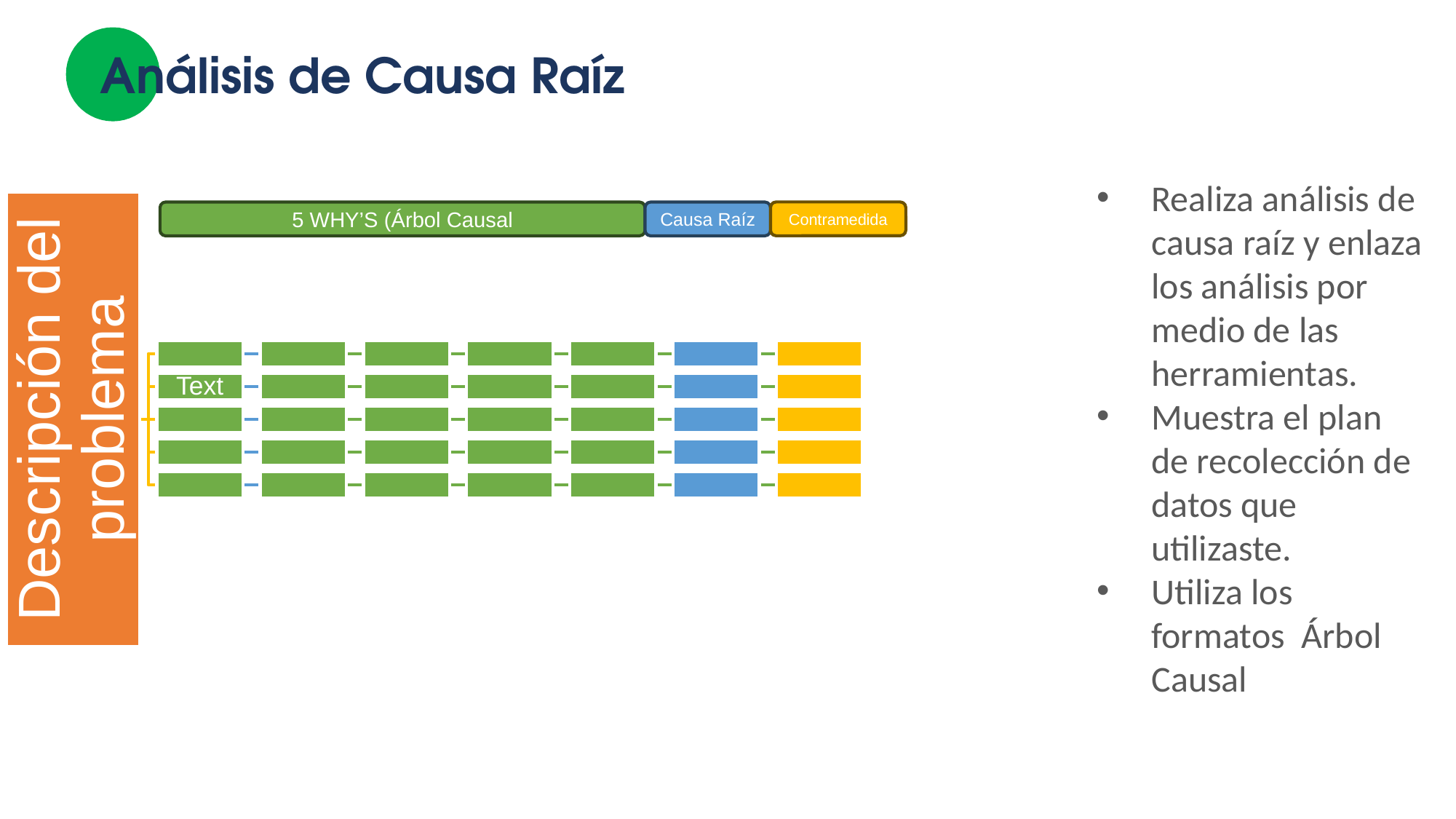

# Análisis de Causa Raíz

Realiza análisis de causa raíz y enlaza los análisis por medio de las herramientas.
Muestra el plan de recolección de datos que utilizaste.
Utiliza los formatos  Árbol Causal

Descripción del problema

Text

Contramedida
5 WHY’S (Árbol Causal
Causa Raíz